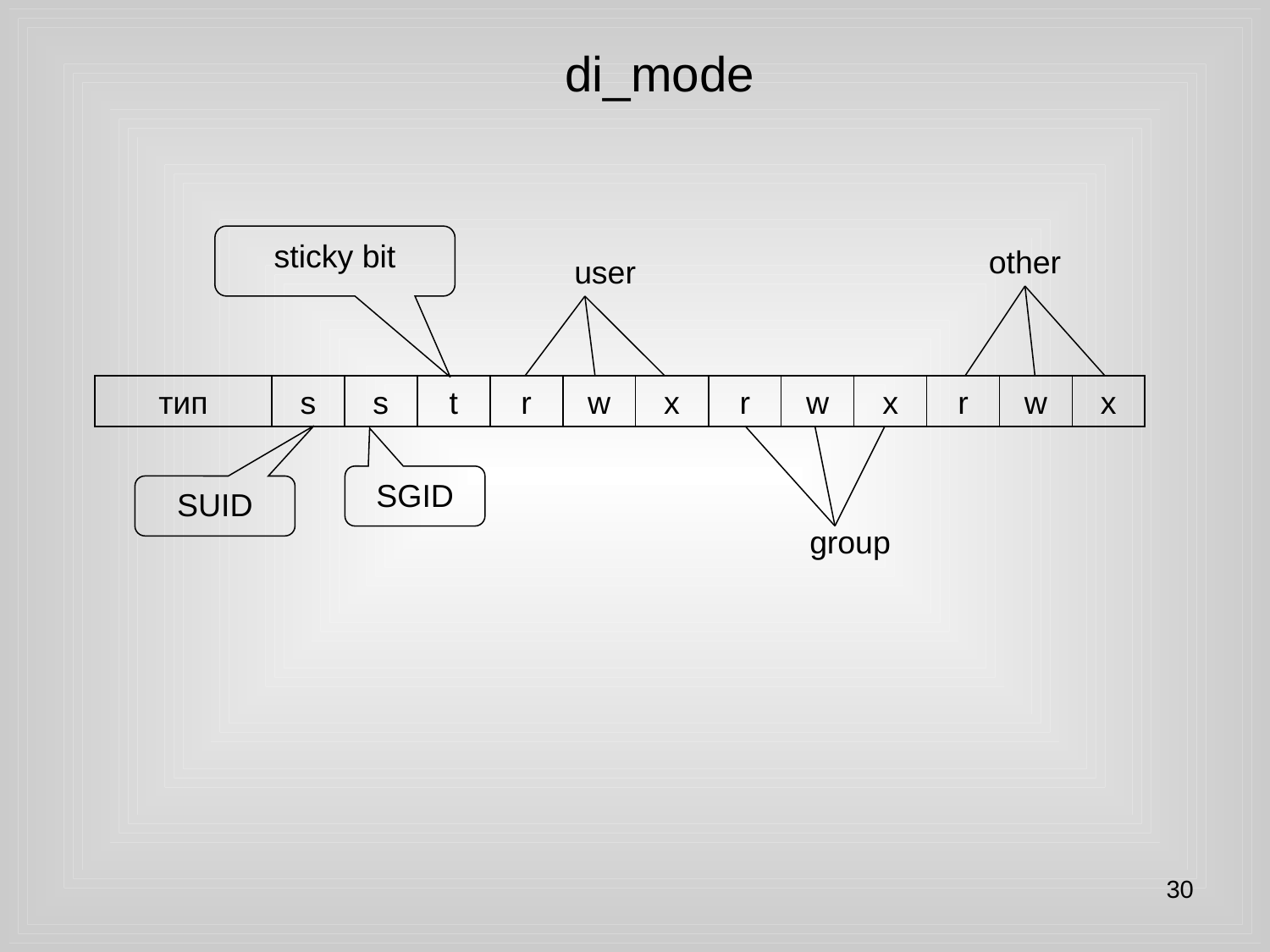

di_mode
sticky bit
other
user

тип
s
s
t
r
w
x
r
w
x
r
w
x

SGID
SUID
group
30